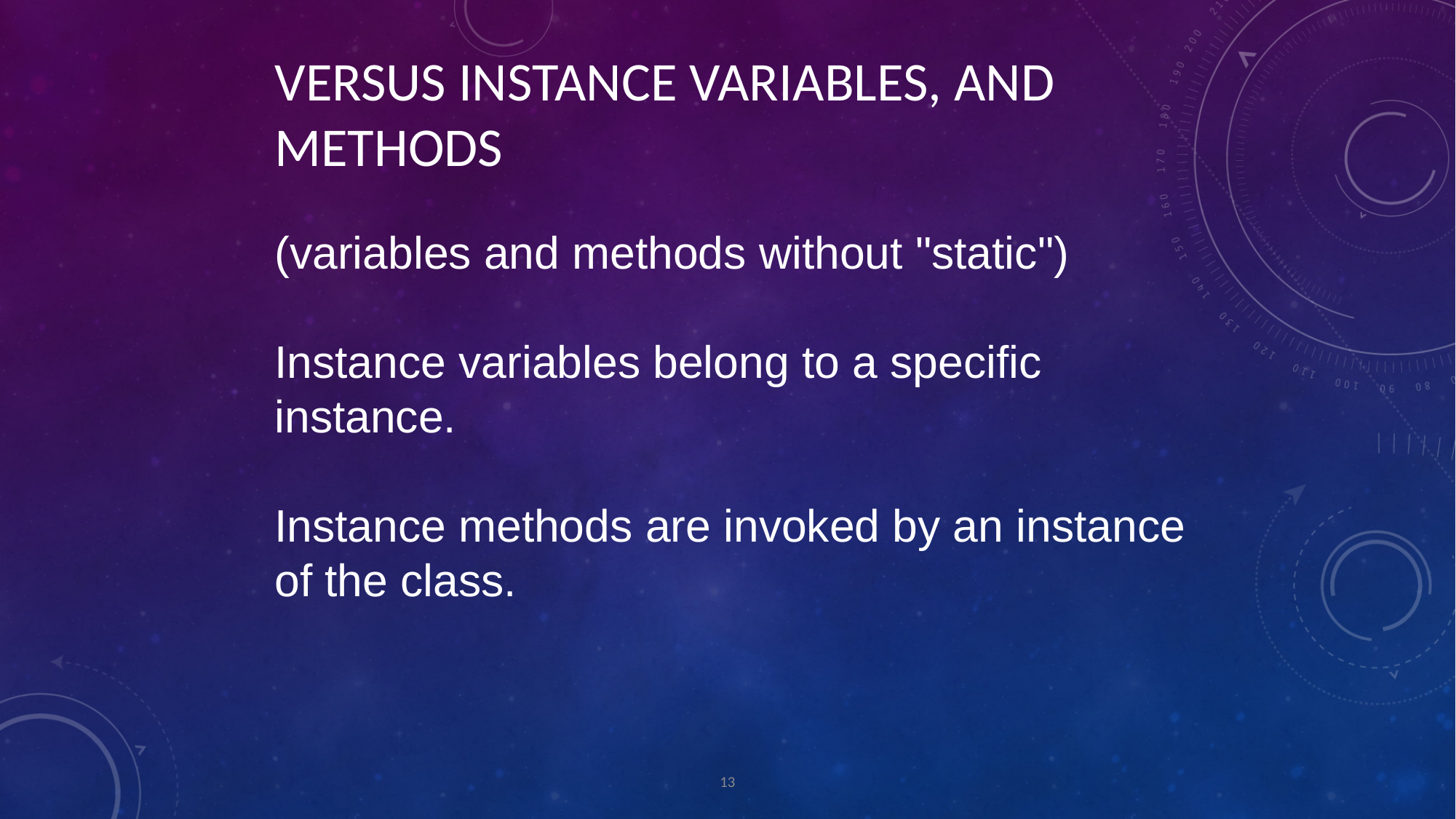

# Versus Instance Variables, and Methods
(variables and methods without "static")

Instance variables belong to a specific instance.
Instance methods are invoked by an instance of the class.
13